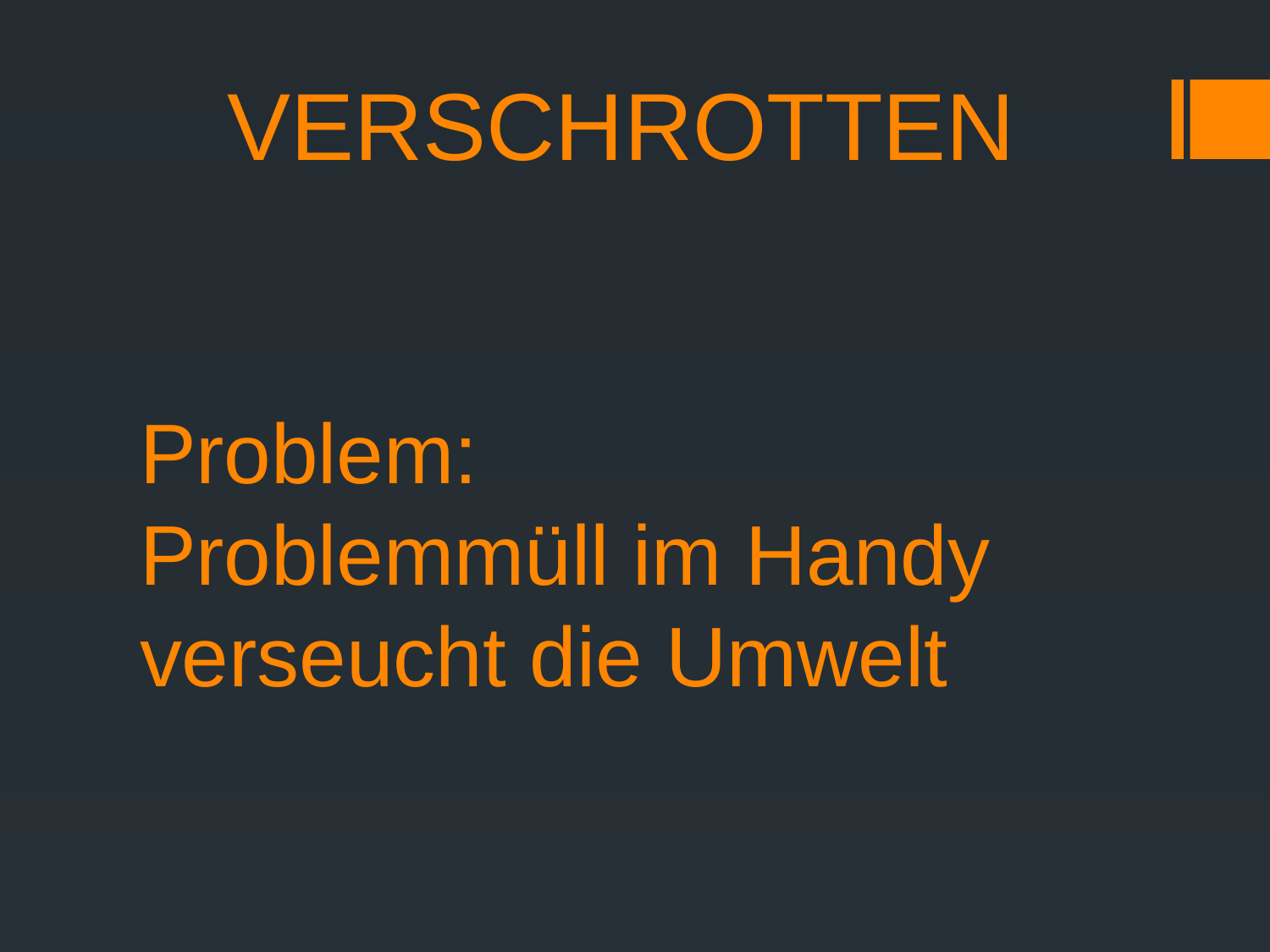

VERSCHROTTEN
# Problem: Problemmüll im Handy verseucht die Umwelt